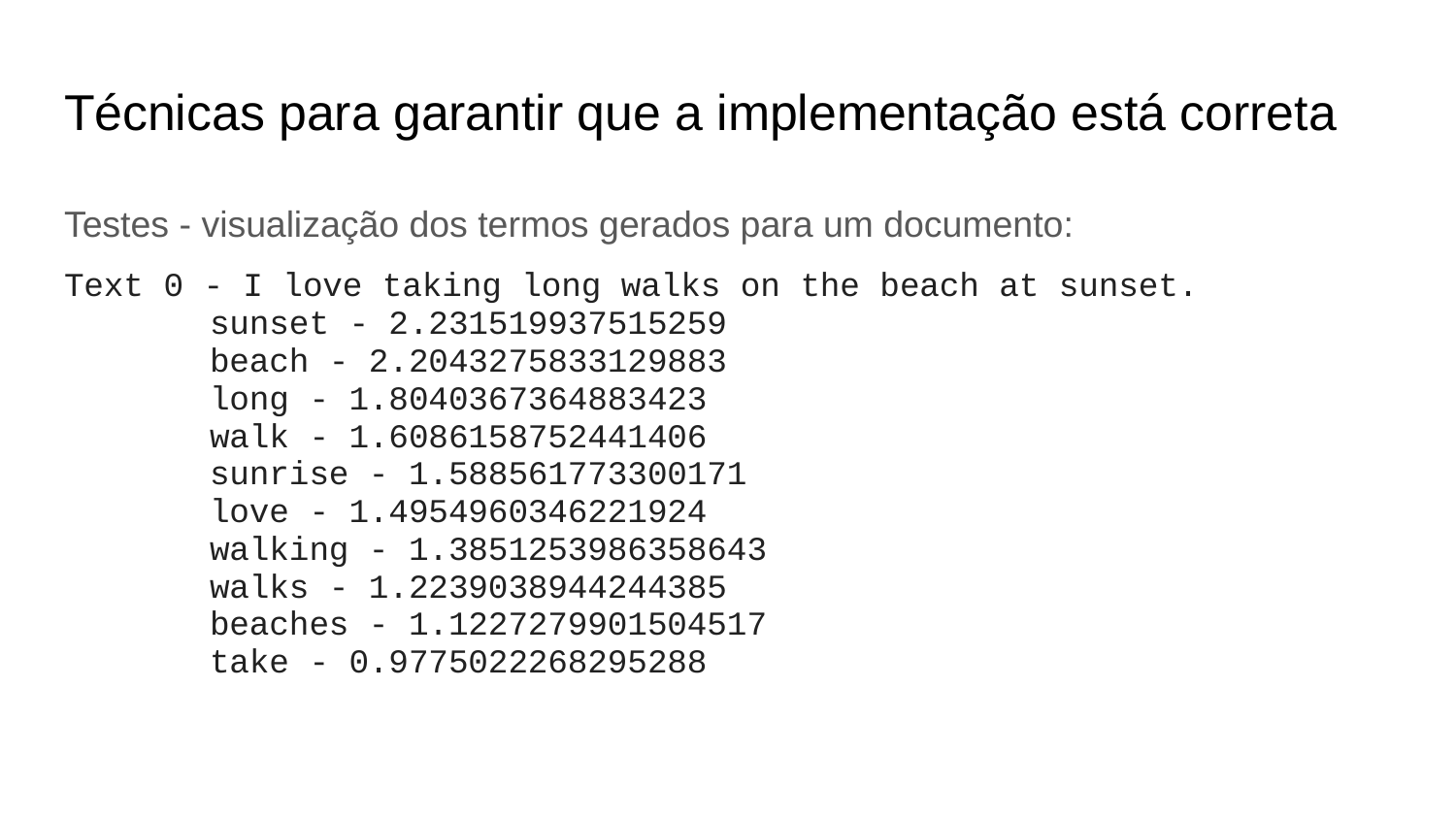

# Técnicas para garantir que a implementação está correta
Testes - visualização dos termos gerados para um documento:
Text 0 - I love taking long walks on the beach at sunset.
	sunset - 2.231519937515259
	beach - 2.2043275833129883
	long - 1.8040367364883423
	walk - 1.6086158752441406
	sunrise - 1.588561773300171
	love - 1.4954960346221924
	walking - 1.3851253986358643
	walks - 1.2239038944244385
	beaches - 1.1227279901504517
	take - 0.9775022268295288